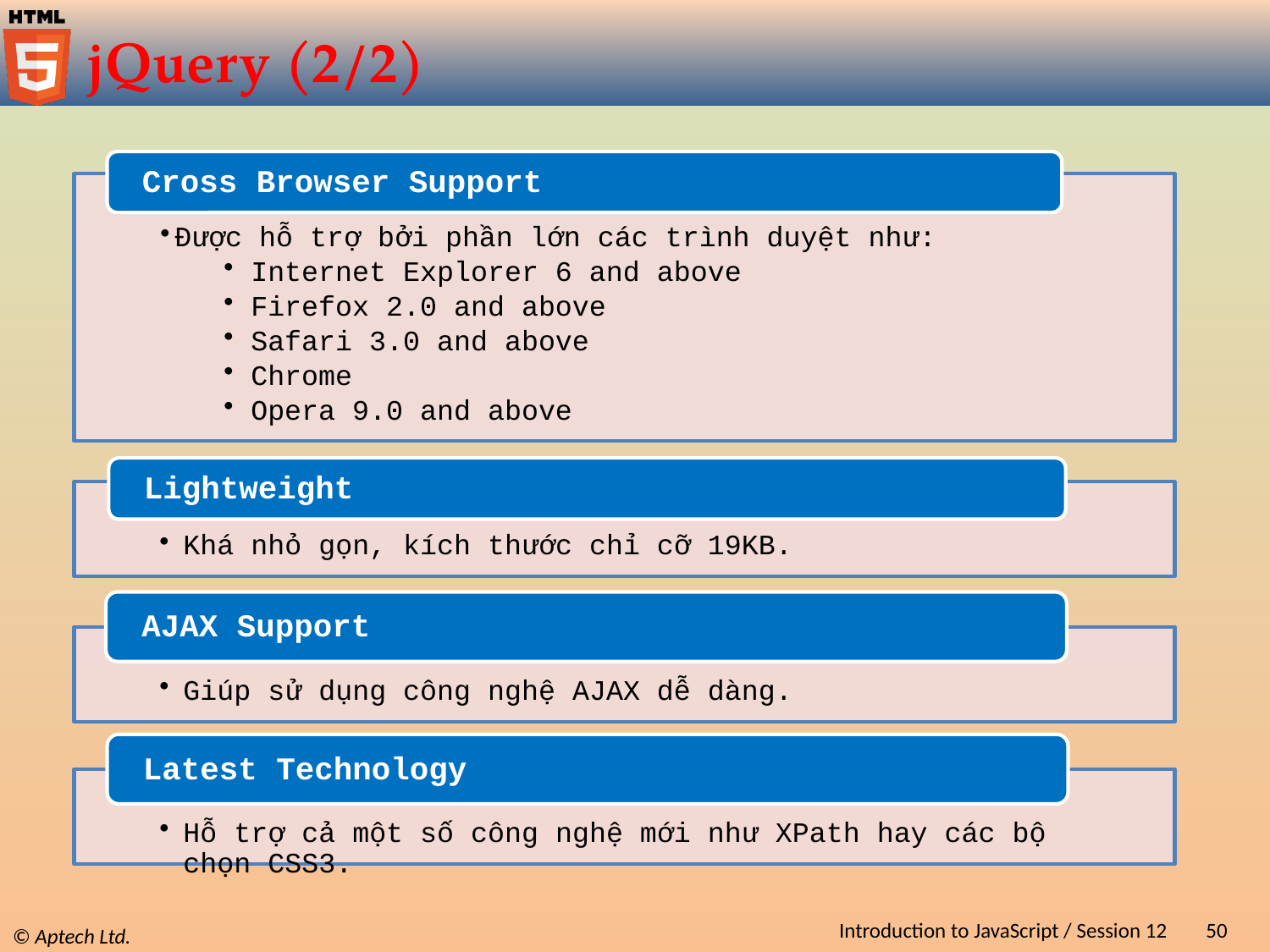

# jQuery (2/2)
Được hỗ trợ bởi phần lớn các trình duyệt như:
 Internet Explorer 6 and above
 Firefox 2.0 and above
 Safari 3.0 and above
 Chrome
 Opera 9.0 and above
Cross Browser Support
Khá nhỏ gọn, kích thước chỉ cỡ 19KB.
Lightweight
Giúp sử dụng công nghệ AJAX dễ dàng.
AJAX Support
Hỗ trợ cả một số công nghệ mới như XPath hay các bộ chọn CSS3.
Latest Technology
Introduction to JavaScript / Session 12
50